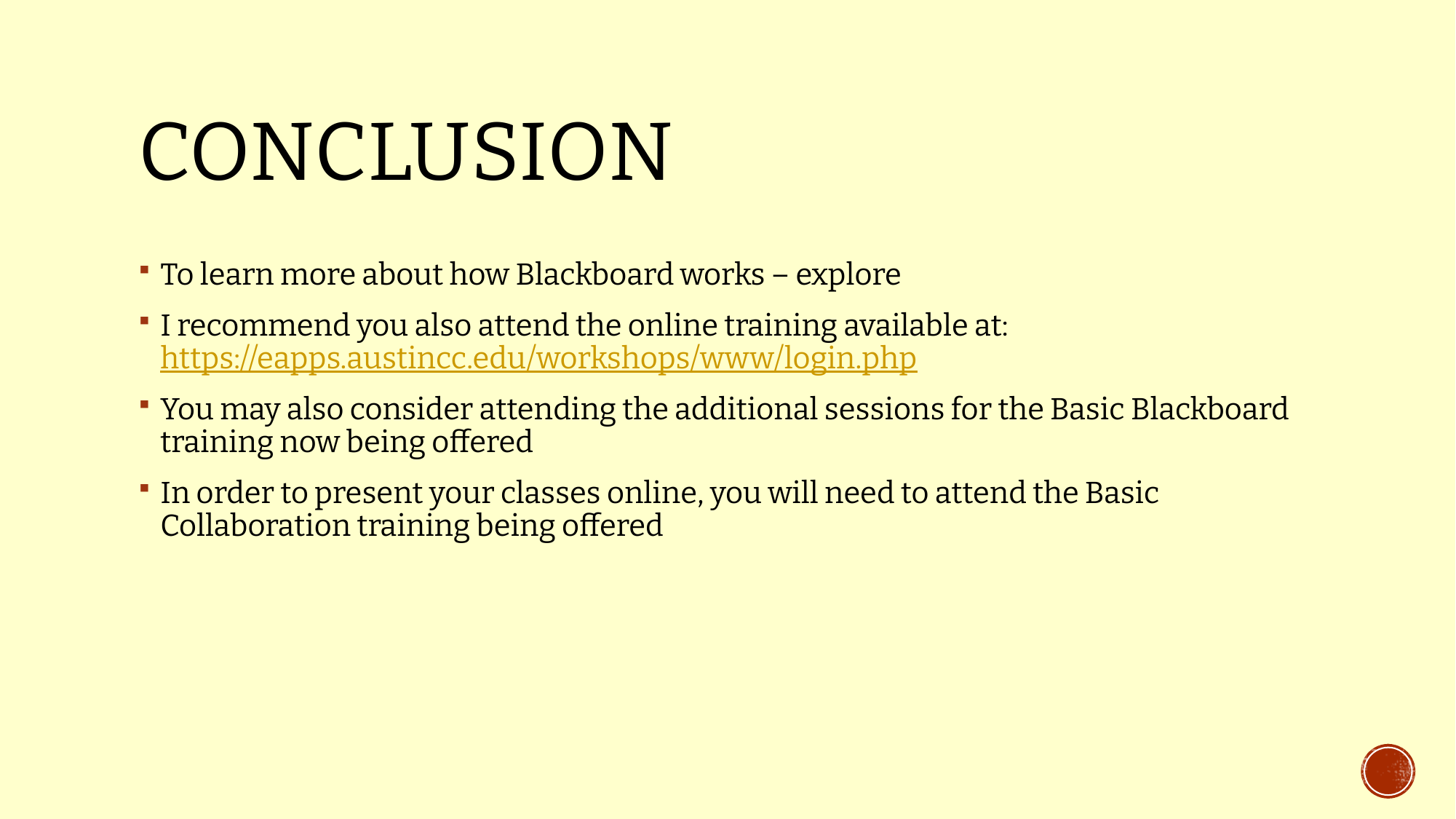

# conclusion
To learn more about how Blackboard works – explore
I recommend you also attend the online training available at:  https://eapps.austincc.edu/workshops/www/login.php
You may also consider attending the additional sessions for the Basic Blackboard training now being offered
In order to present your classes online, you will need to attend the Basic Collaboration training being offered